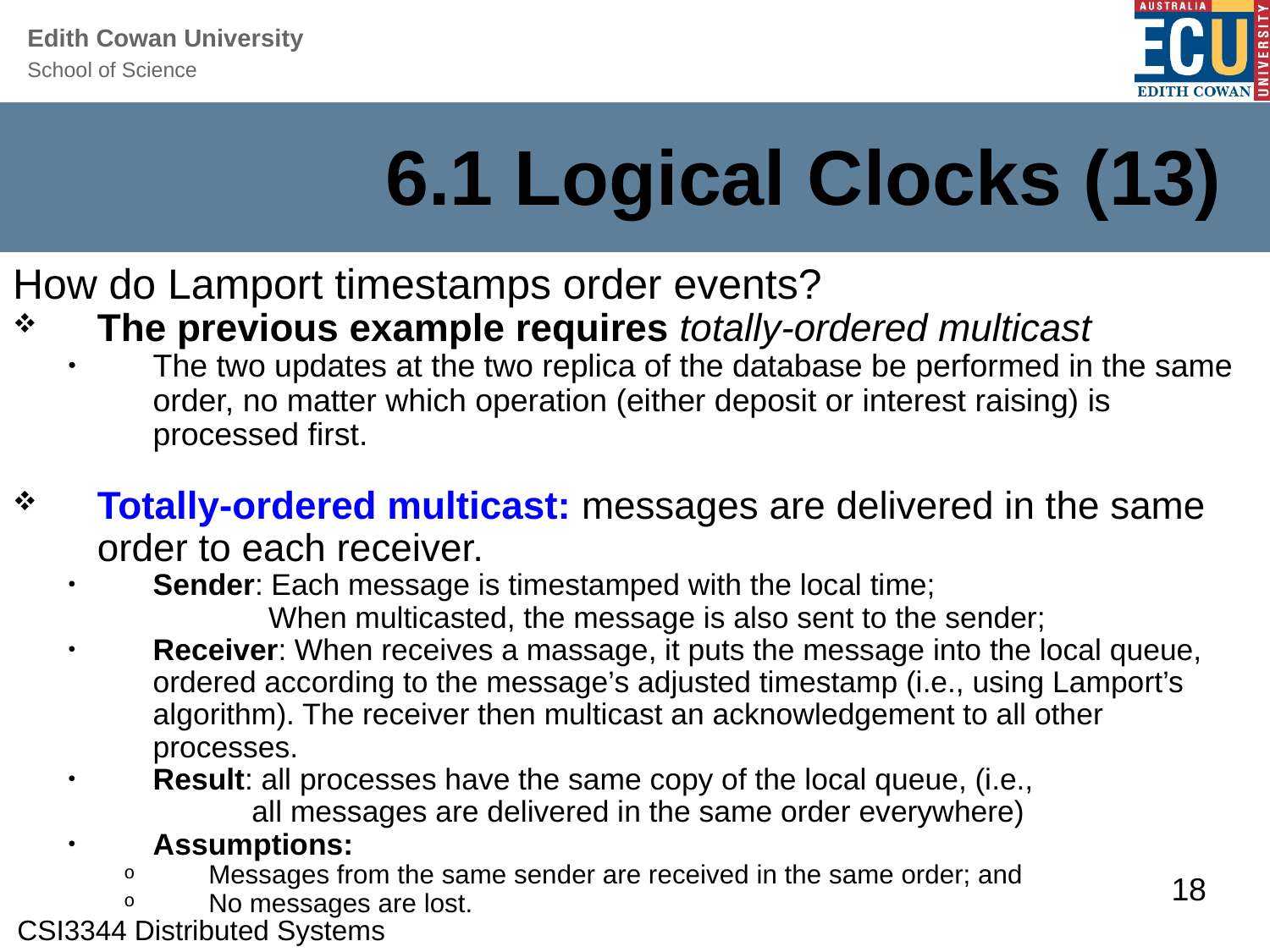

# 6.1 Logical Clocks (13)
How do Lamport timestamps order events?
The previous example requires totally-ordered multicast
The two updates at the two replica of the database be performed in the same order, no matter which operation (either deposit or interest raising) is processed first.

Totally-ordered multicast: messages are delivered in the same order to each receiver.
Sender: Each message is timestamped with the local time;
              When multicasted, the message is also sent to the sender;
Receiver: When receives a massage, it puts the message into the local queue, ordered according to the message’s adjusted timestamp (i.e., using Lamport’s algorithm). The receiver then multicast an acknowledgement to all other processes.
Result: all processes have the same copy of the local queue, (i.e.,
            all messages are delivered in the same order everywhere)
Assumptions:
Messages from the same sender are received in the same order; and
No messages are lost.

18
CSI3344 Distributed Systems